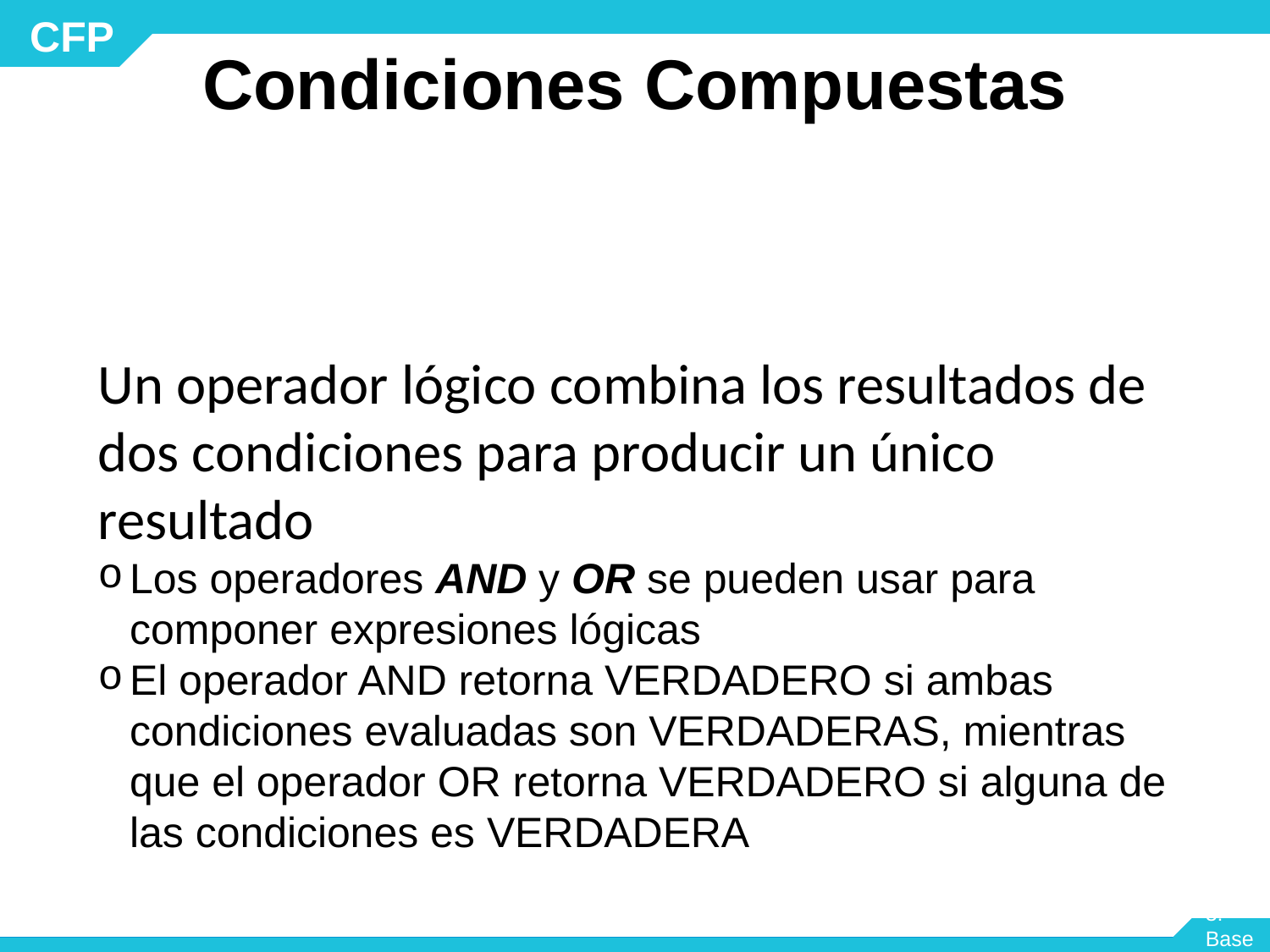

# Condiciones Compuestas
Un operador lógico combina los resultados de dos condiciones para producir un único resultado
Los operadores AND y OR se pueden usar para componer expresiones lógicas
El operador AND retorna VERDADERO si ambas condiciones evaluadas son VERDADERAS, mientras que el operador OR retorna VERDADERO si alguna de las condiciones es VERDADERA
Módulo 3: Base de Datos